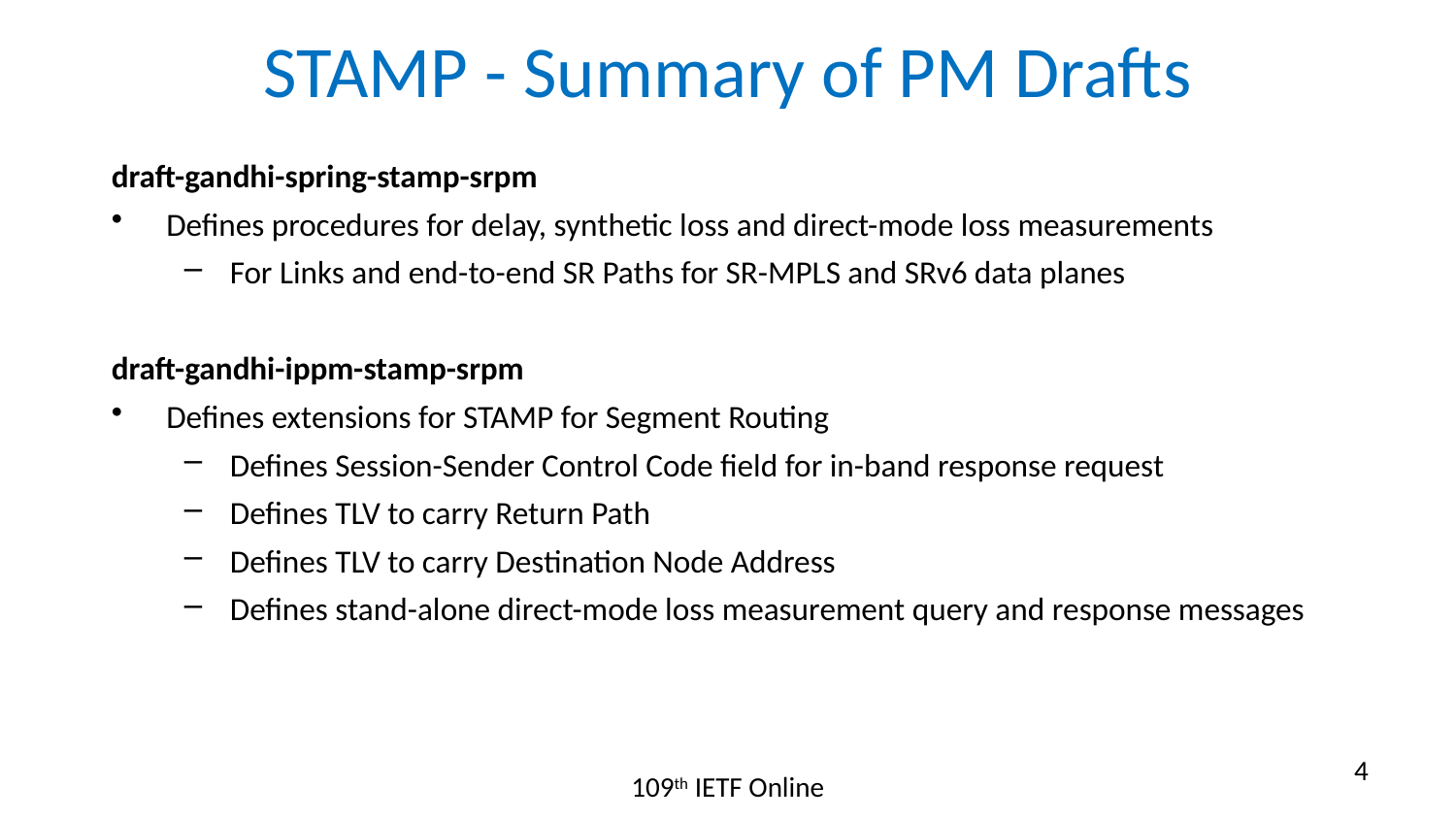

# STAMP - Summary of PM Drafts
draft-gandhi-spring-stamp-srpm
Defines procedures for delay, synthetic loss and direct-mode loss measurements
For Links and end-to-end SR Paths for SR-MPLS and SRv6 data planes

draft-gandhi-ippm-stamp-srpm
Defines extensions for STAMP for Segment Routing
Defines Session-Sender Control Code field for in-band response request
Defines TLV to carry Return Path
Defines TLV to carry Destination Node Address
Defines stand-alone direct-mode loss measurement query and response messages

4
109th IETF Online